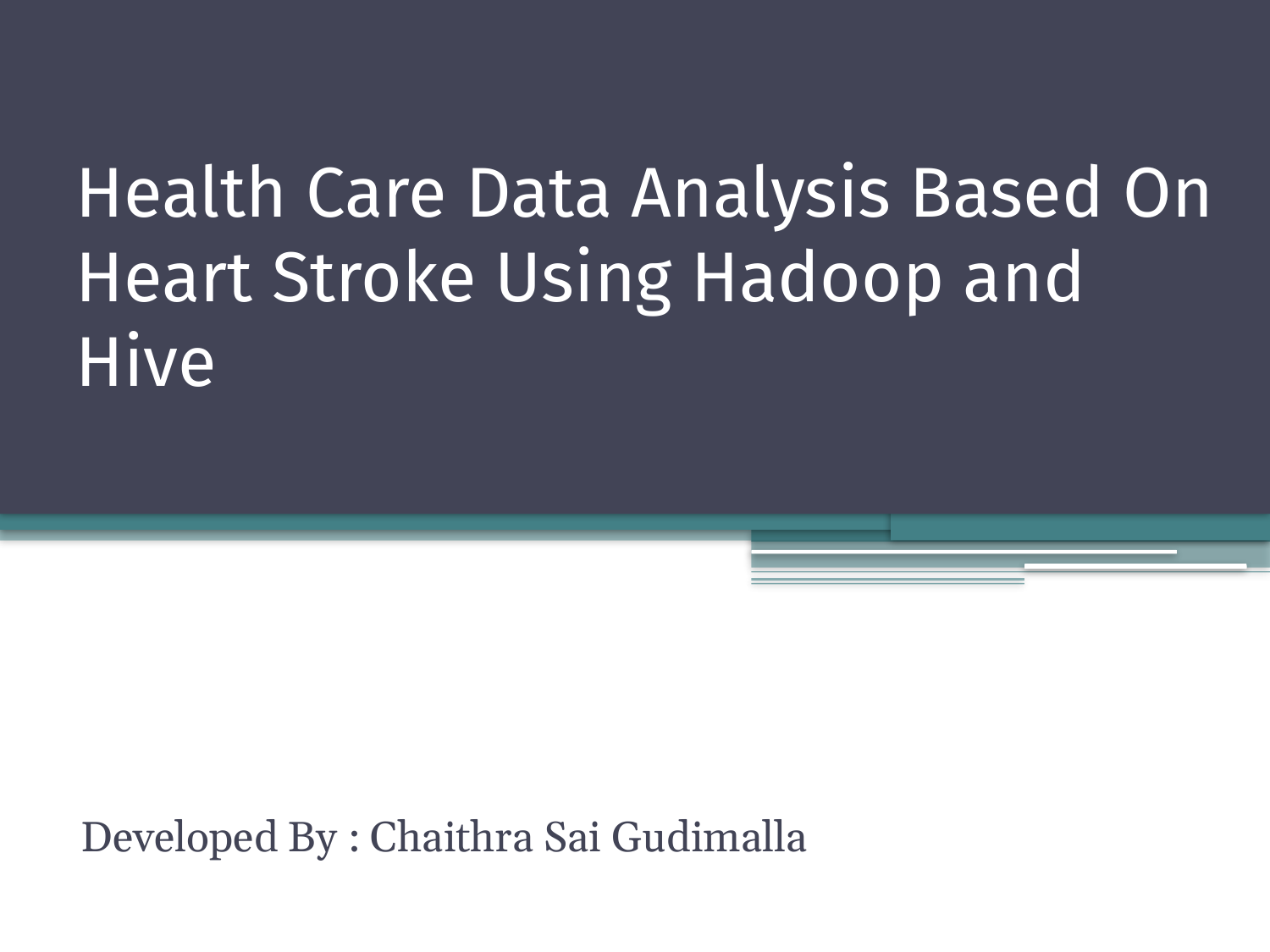

# Health Care Data Analysis Based On Heart Stroke Using Hadoop and Hive
Developed By : Chaithra Sai Gudimalla